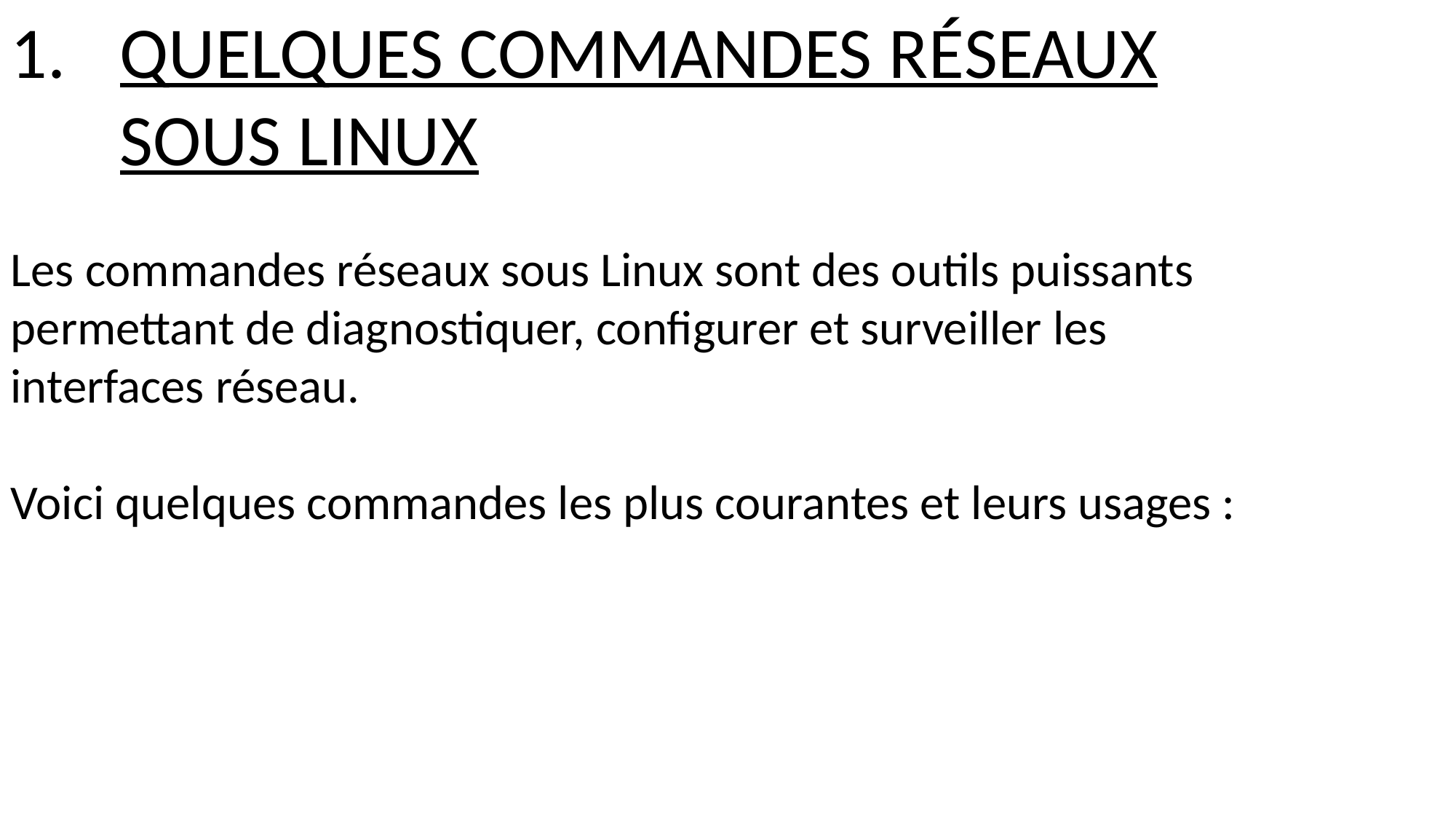

QUELQUES COMMANDES RÉSEAUX SOUS LINUX

Les commandes réseaux sous Linux sont des outils puissants permettant de diagnostiquer, configurer et surveiller les interfaces réseau.

Voici quelques commandes les plus courantes et leurs usages :